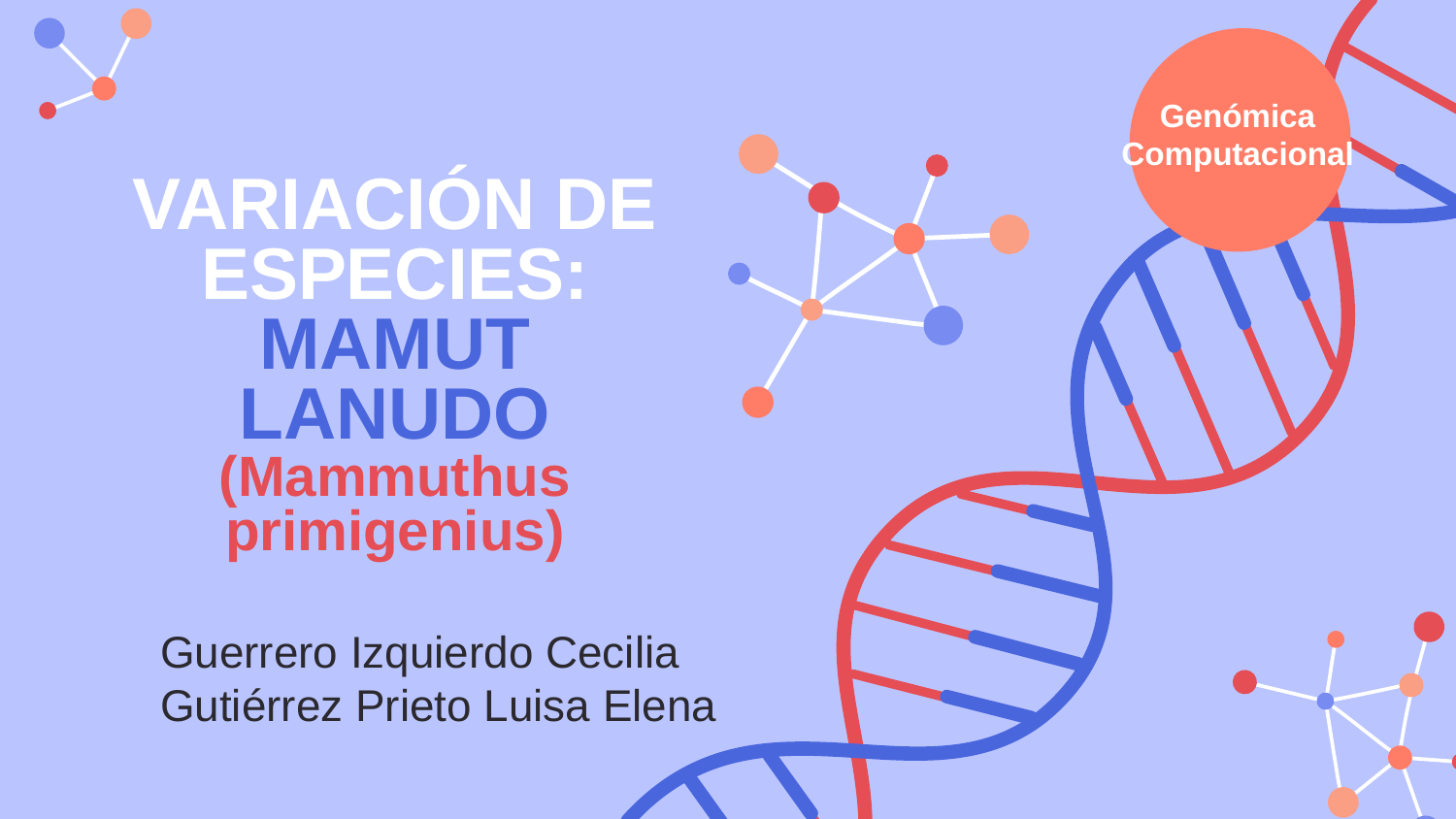

Genómica Computacional
# VARIACIÓN DE ESPECIES: MAMUT LANUDO (Mammuthus primigenius)

Guerrero Izquierdo Cecilia Gutiérrez Prieto Luisa Elena